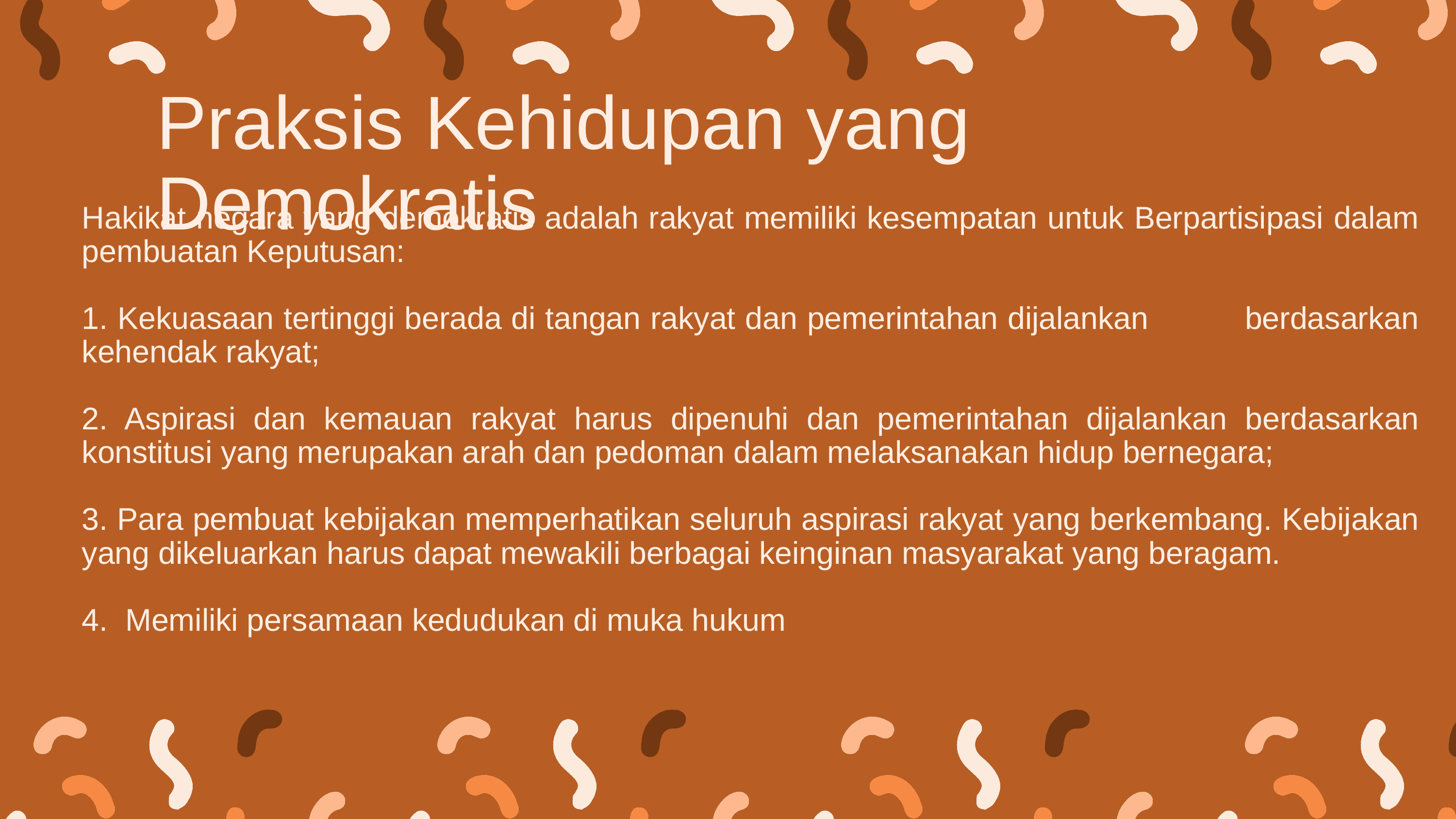

Praksis Kehidupan yang Demokratis
Hakikat negara yang demokratis adalah rakyat memiliki kesempatan untuk Berpartisipasi dalam pembuatan Keputusan:

1. Kekuasaan tertinggi berada di tangan rakyat dan pemerintahan dijalankan          berdasarkan kehendak rakyat;

2. Aspirasi dan kemauan rakyat harus dipenuhi dan pemerintahan dijalankan berdasarkan konstitusi yang merupakan arah dan pedoman dalam melaksanakan hidup bernegara;

3. Para pembuat kebijakan memperhatikan seluruh aspirasi rakyat yang berkembang. Kebijakan yang dikeluarkan harus dapat mewakili berbagai keinginan masyarakat yang beragam.

4.  Memiliki persamaan kedudukan di muka hukum